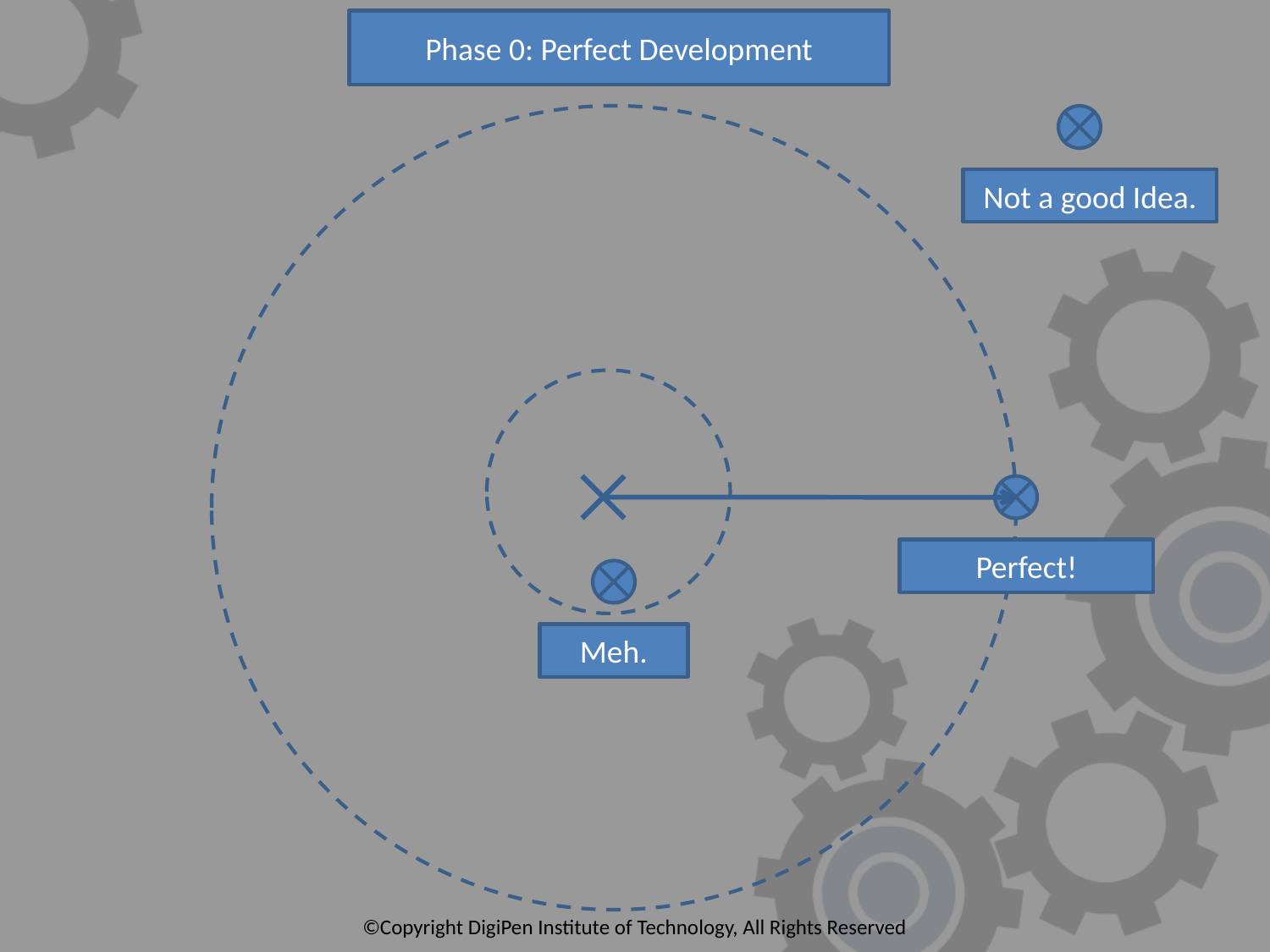

Phase 0: Perfect Development

Not a good Idea.

Perfect!

Meh.
©Copyright DigiPen Institute of Technology, All Rights Reserved